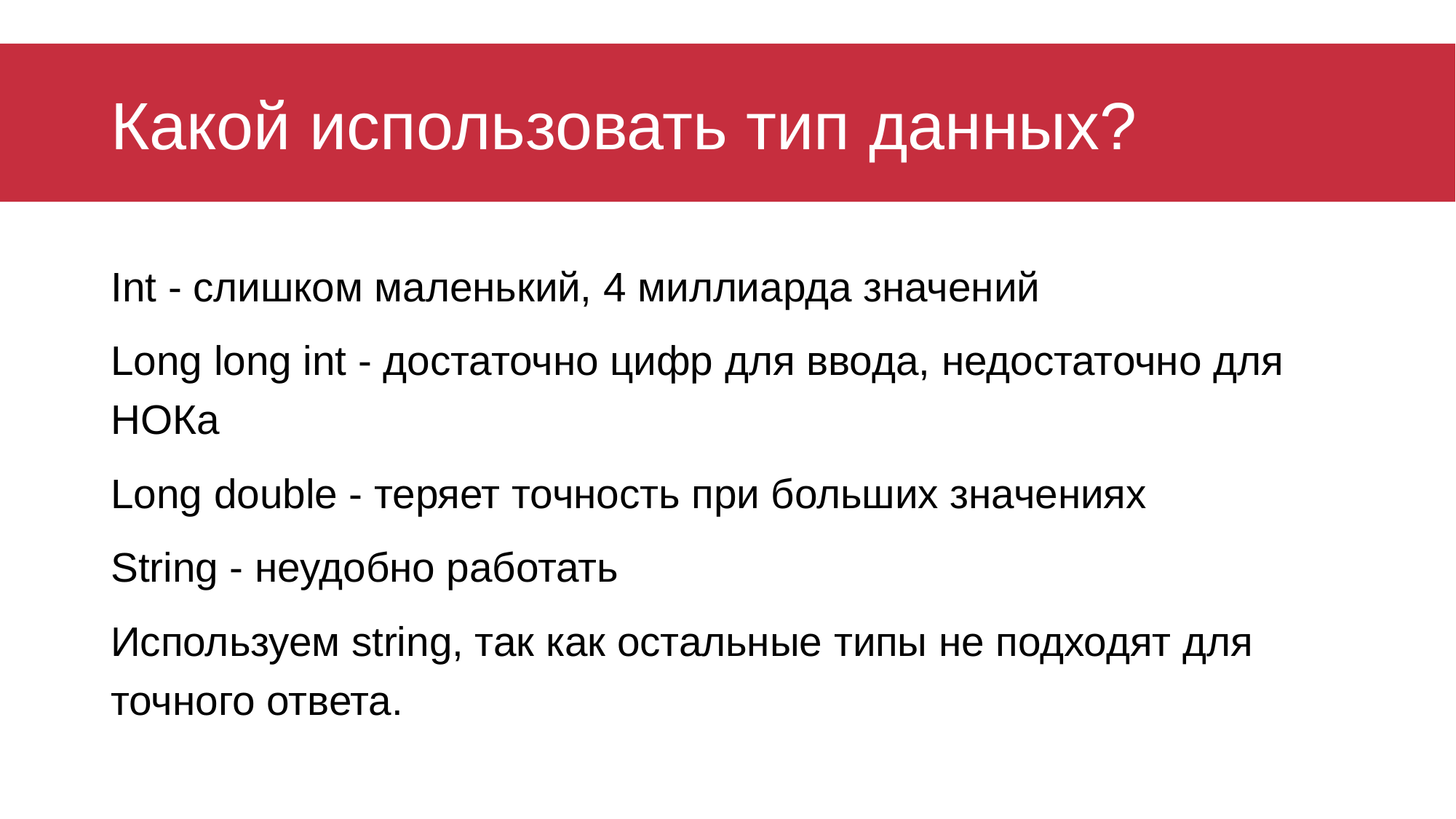

# Какой использовать тип данных?
Int - слишком маленький, 4 миллиарда значений
Long long int - достаточно цифр для ввода, недостаточно для НОКа
Long double - теряет точность при больших значениях
String - неудобно работать
Используем string, так как остальные типы не подходят для точного ответа.